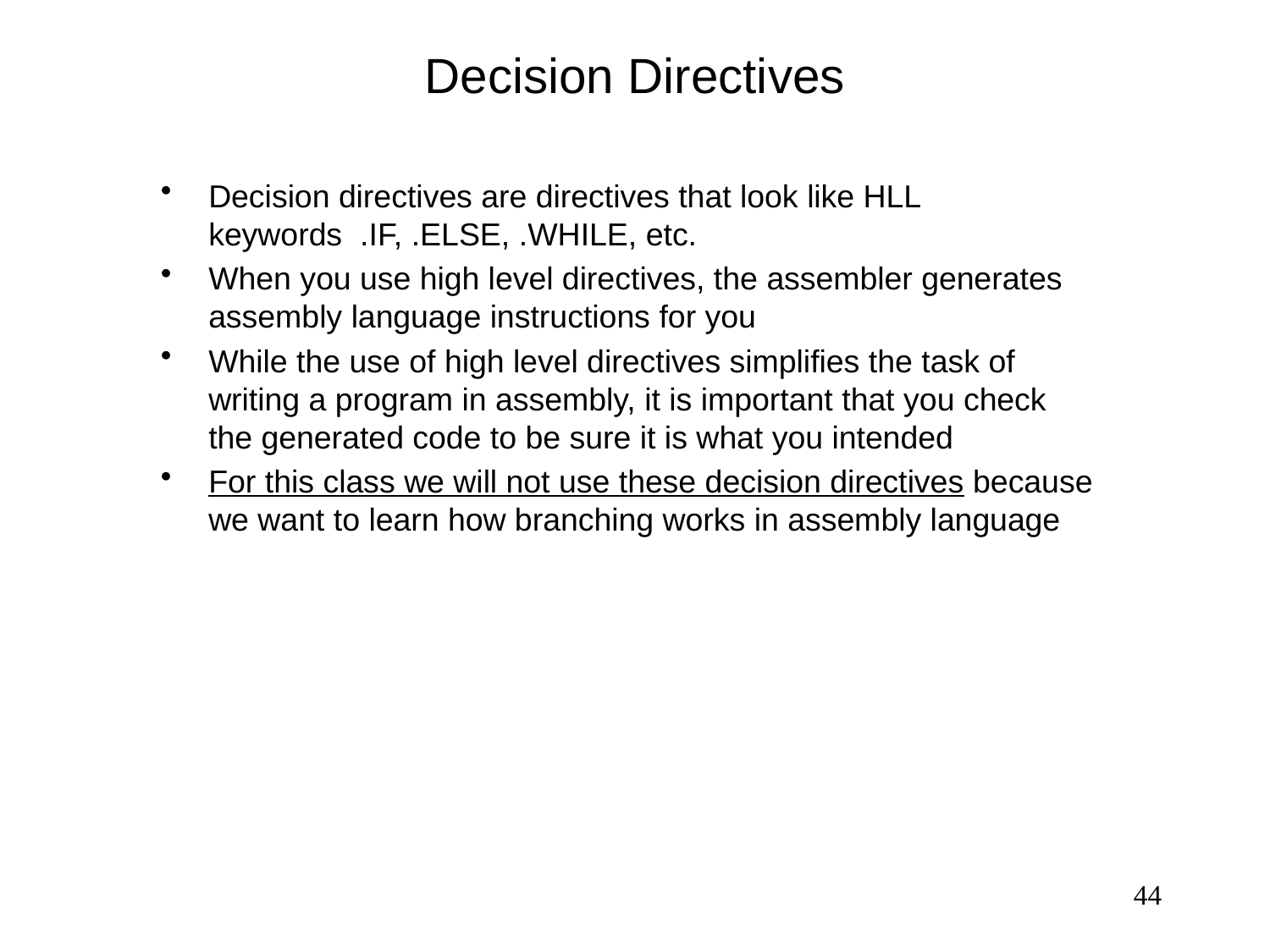

# Decision Directives
Decision directives are directives that look like HLL keywords  .IF, .ELSE, .WHILE, etc.
When you use high level directives, the assembler generates assembly language instructions for you
While the use of high level directives simplifies the task of writing a program in assembly, it is important that you check the generated code to be sure it is what you intended
For this class we will not use these decision directives because we want to learn how branching works in assembly language
44